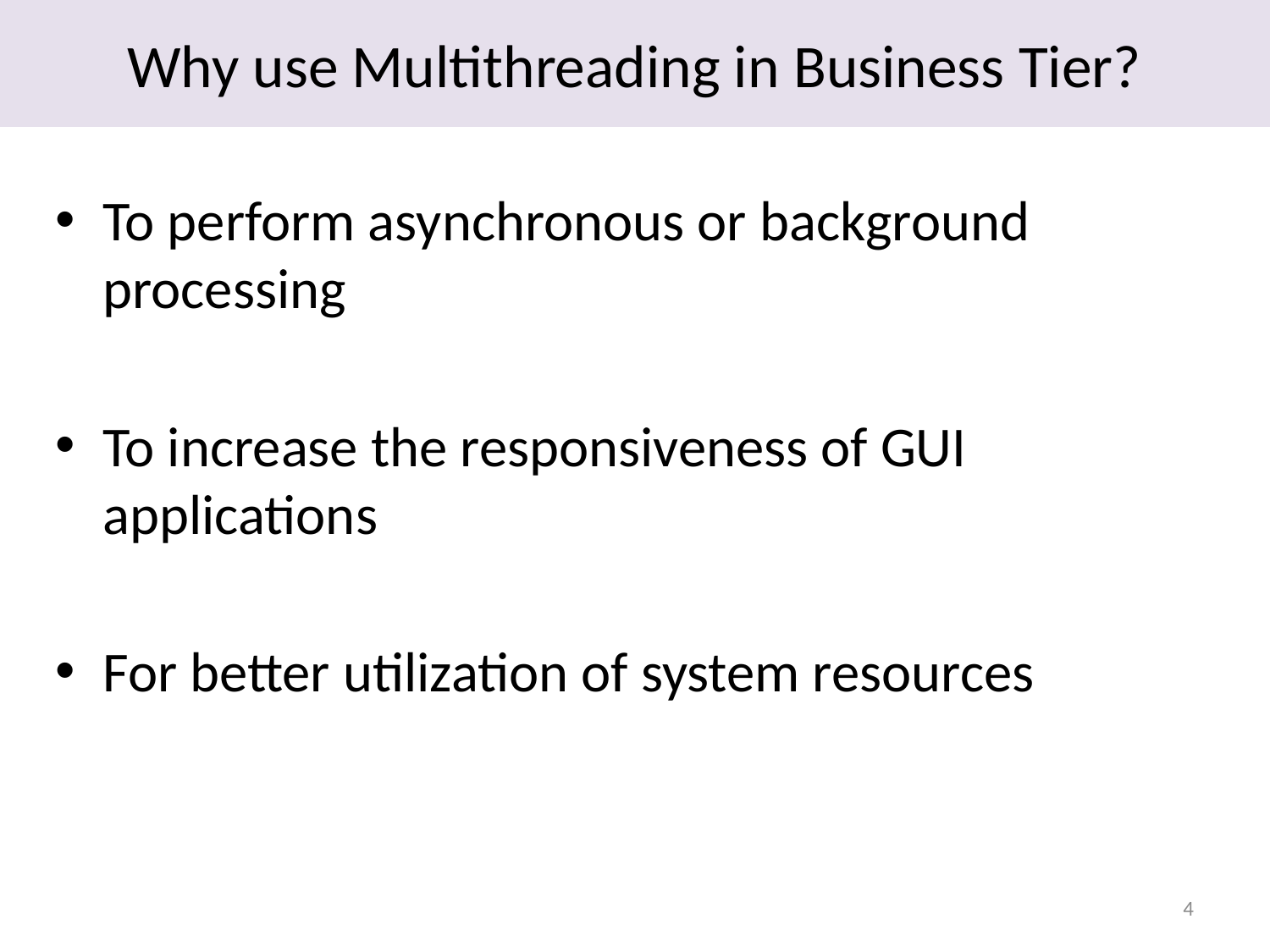

# Why use Multithreading in Business Tier?
To perform asynchronous or background processing

To increase the responsiveness of GUI applications

For better utilization of system resources

4